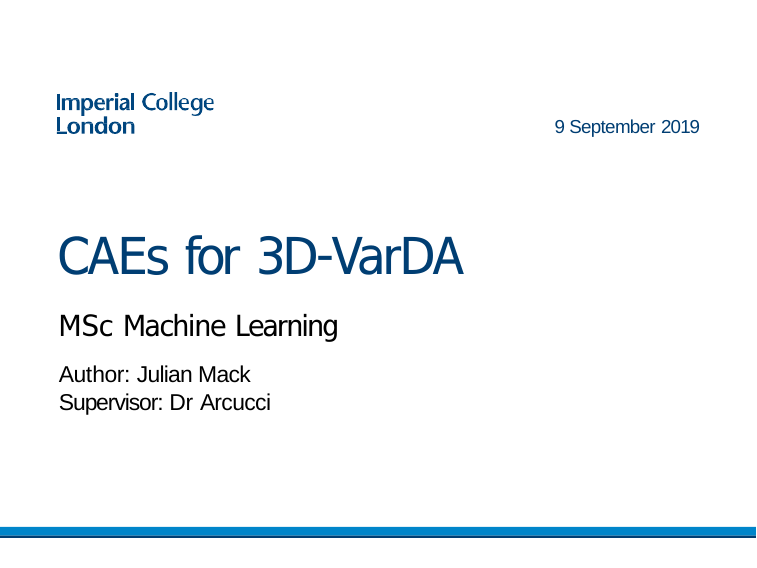

9 September 2019

# CAEs for 3D-VarDA
MSc Machine Learning
Author: Julian Mack  Supervisor: Dr Arcucci